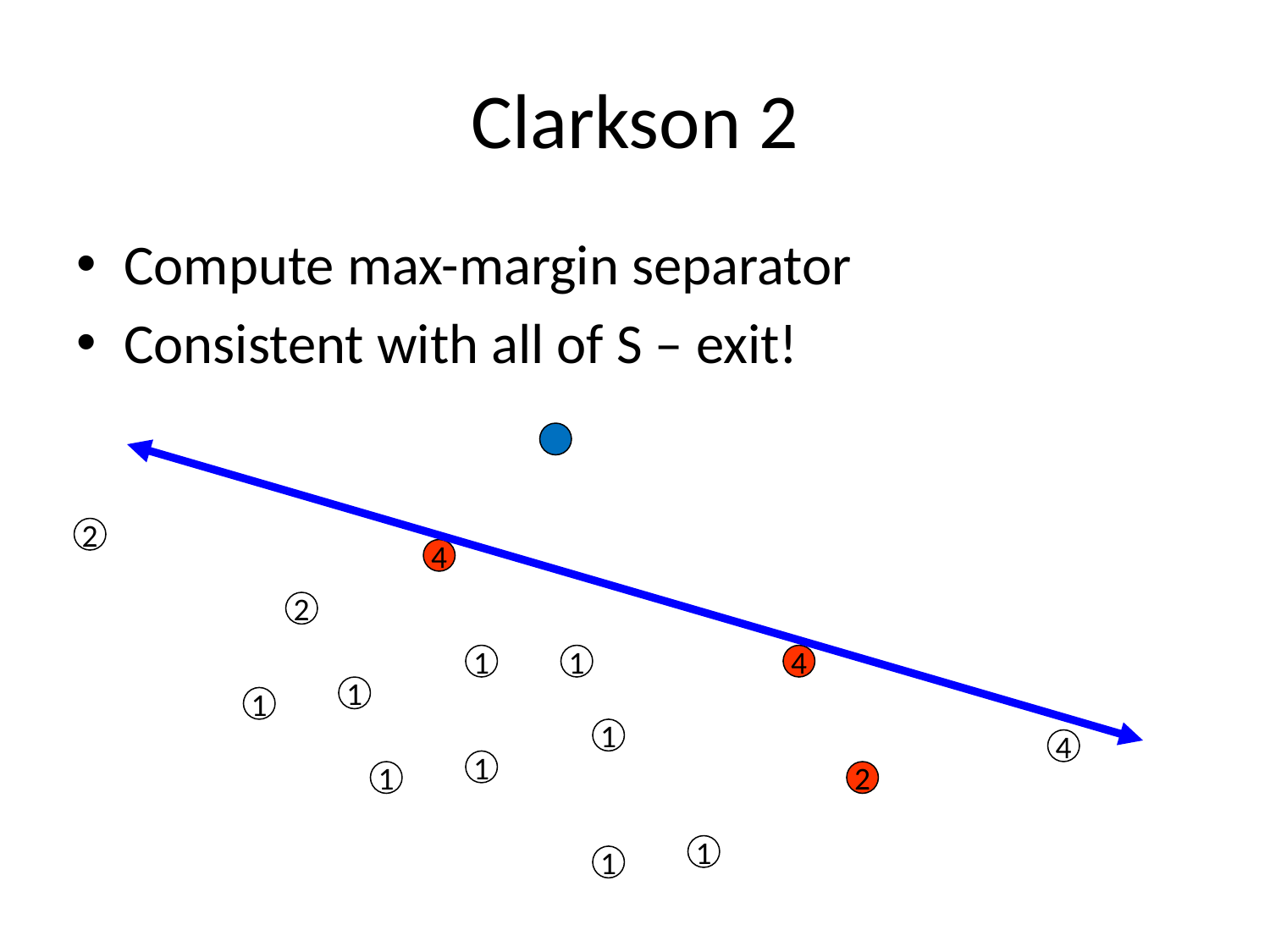

# Clarkson 2
Compute max-margin separator
Consistent with all of S – exit!

2
4
2
1
1
4
1
1
1
4
1
1
2
1
1